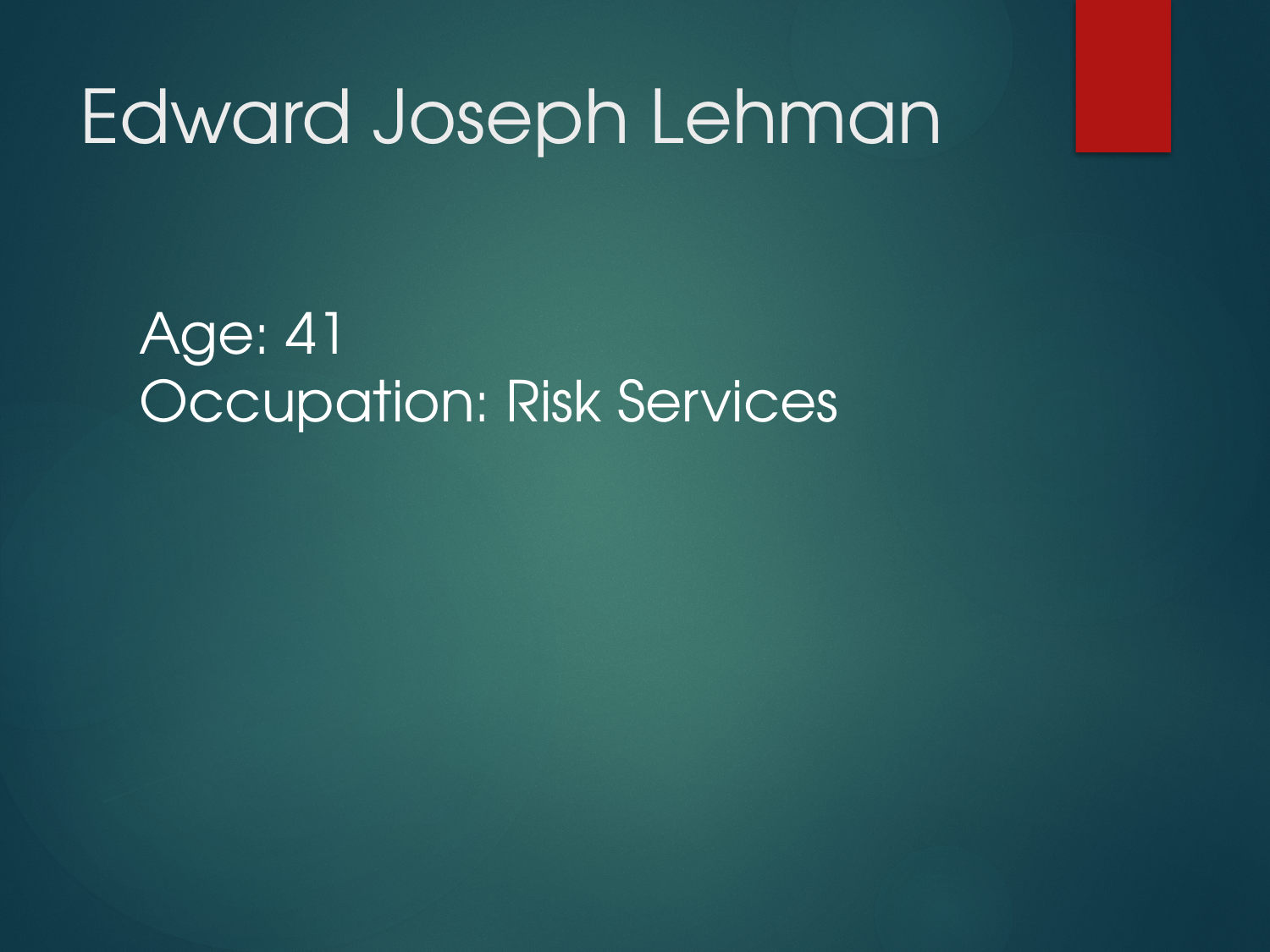

# Edward Joseph Lehman

Age: 41
Occupation: Risk Services